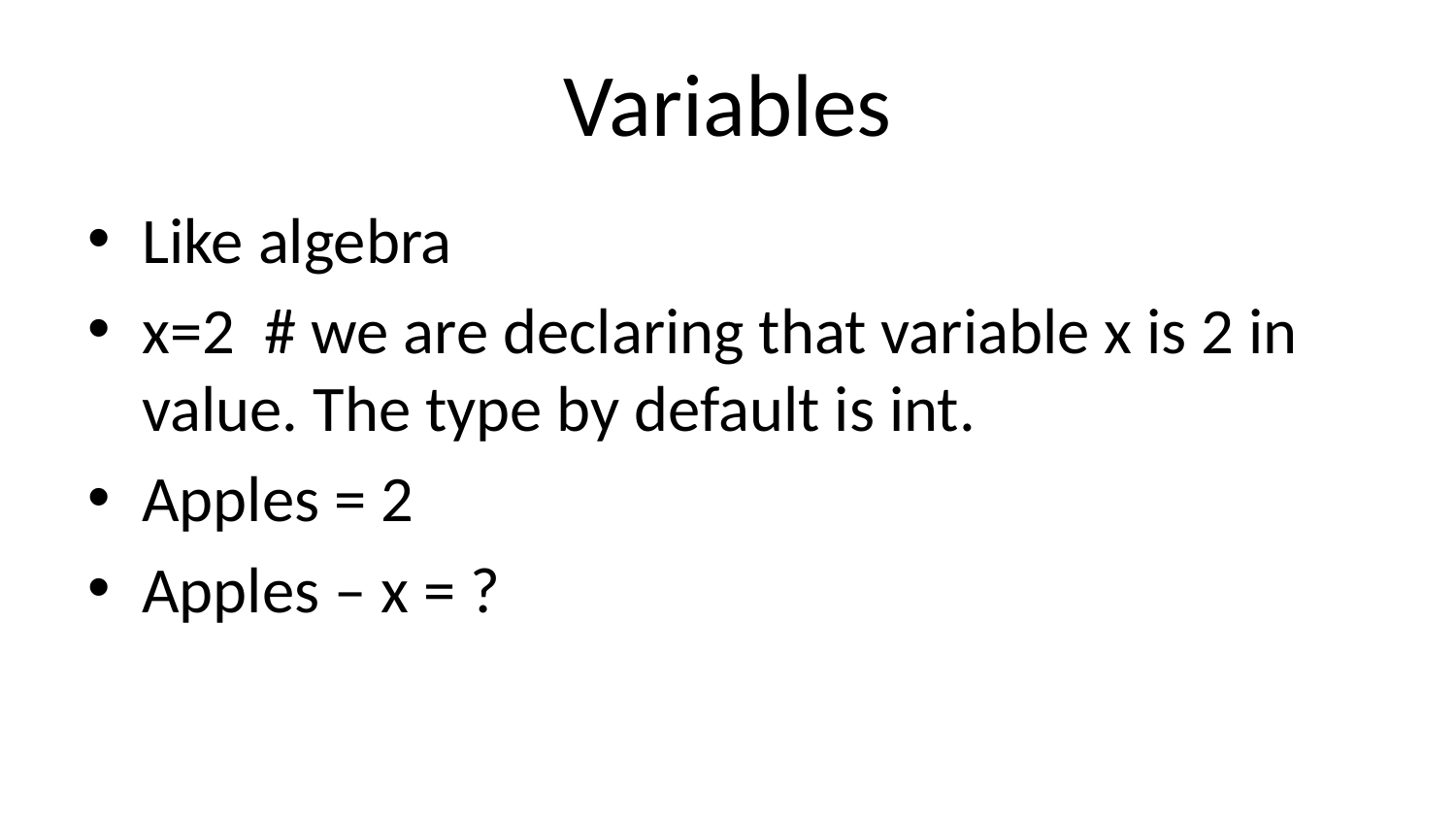

# Variables
Like algebra
x=2  # we are declaring that variable x is 2 in value. The type by default is int.
Apples = 2
Apples – x = ?